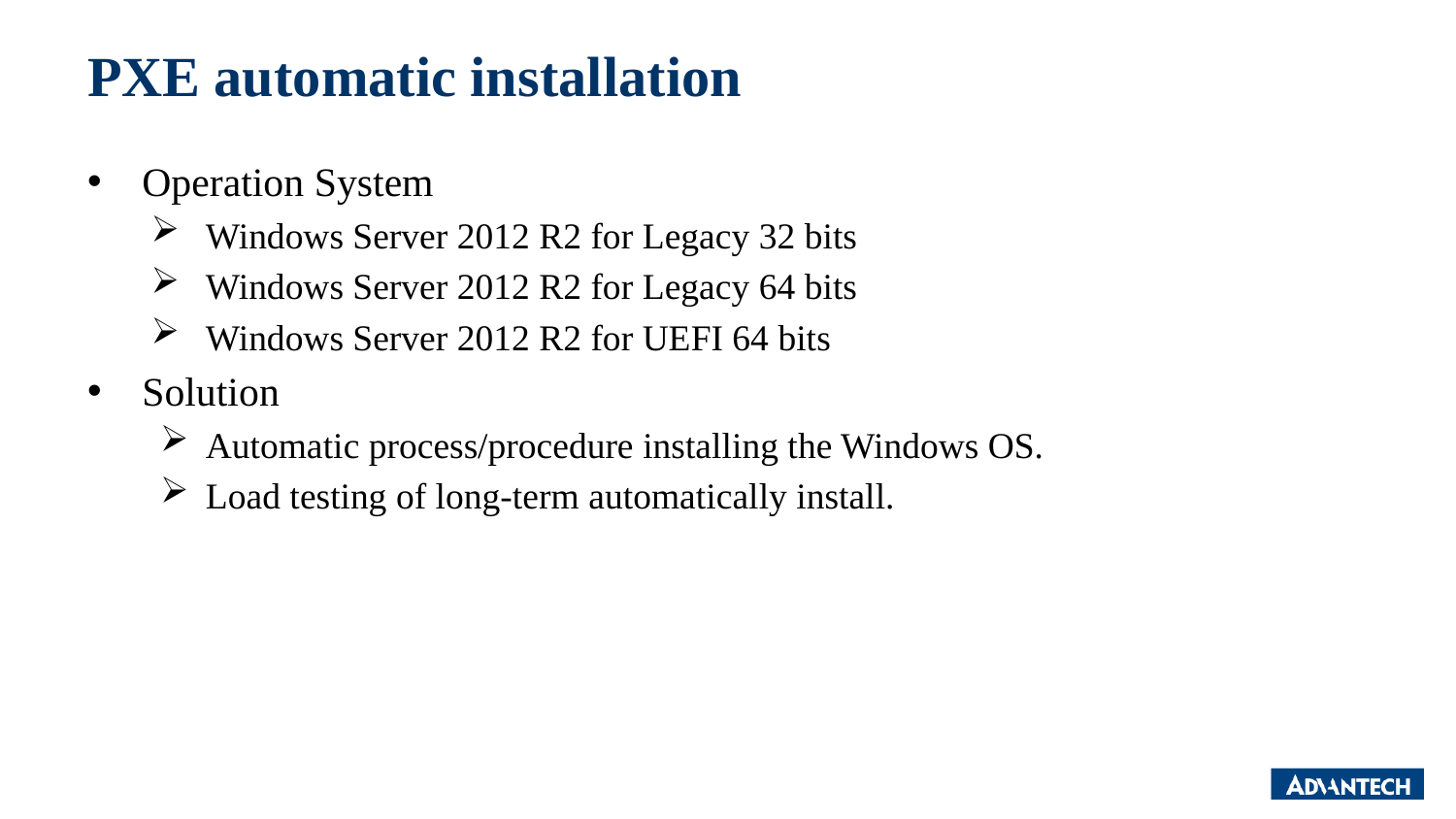

# PXE automatic installation
Operation System
Windows Server 2012 R2 for Legacy 32 bits
Windows Server 2012 R2 for Legacy 64 bits
Windows Server 2012 R2 for UEFI 64 bits
Solution
Automatic process/procedure installing the Windows OS.
Load testing of long-term automatically install.